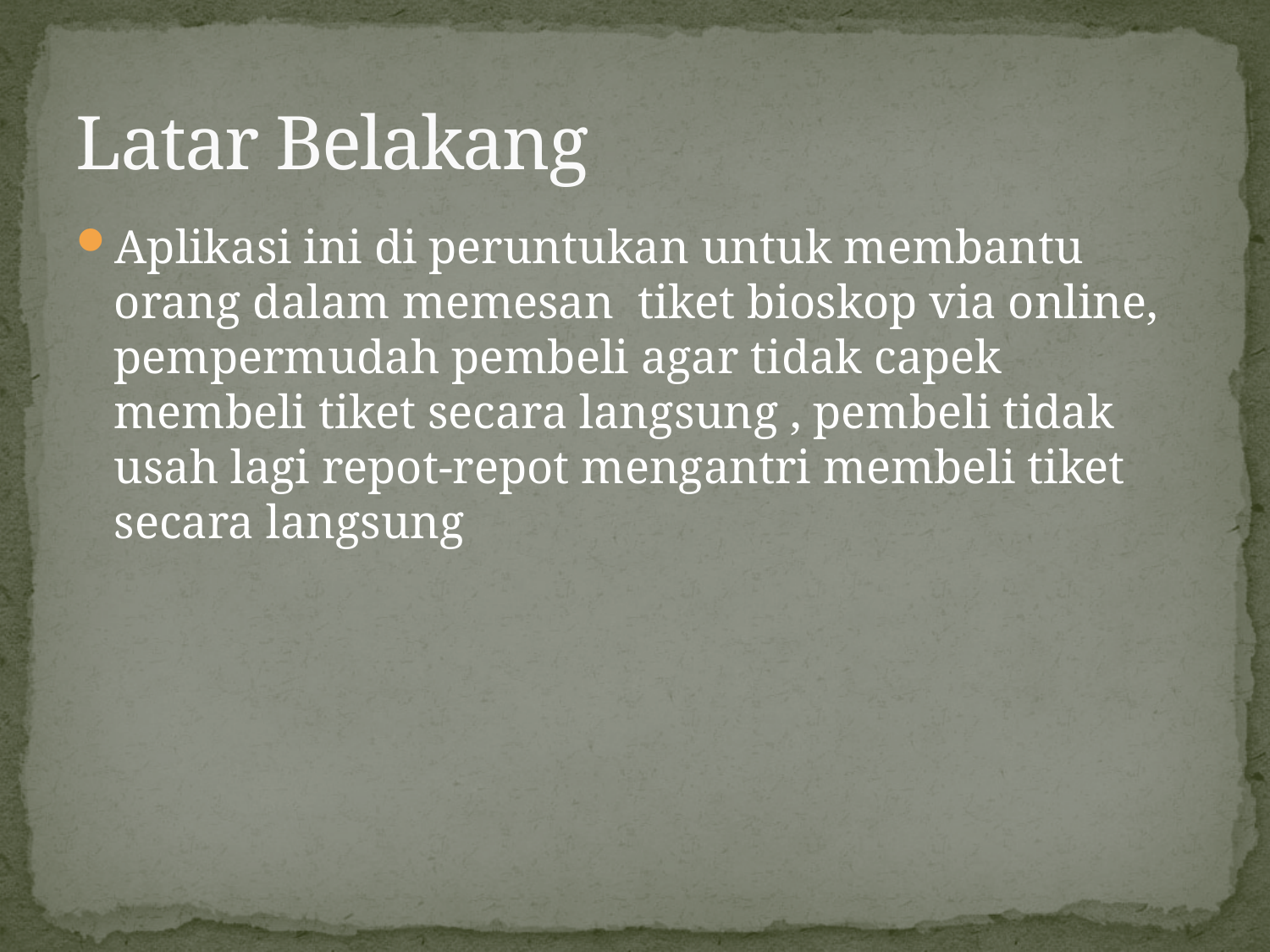

# Latar Belakang
Aplikasi ini di peruntukan untuk membantu orang dalam memesan  tiket bioskop via online, pempermudah pembeli agar tidak capek membeli tiket secara langsung , pembeli tidak usah lagi repot-repot mengantri membeli tiket secara langsung